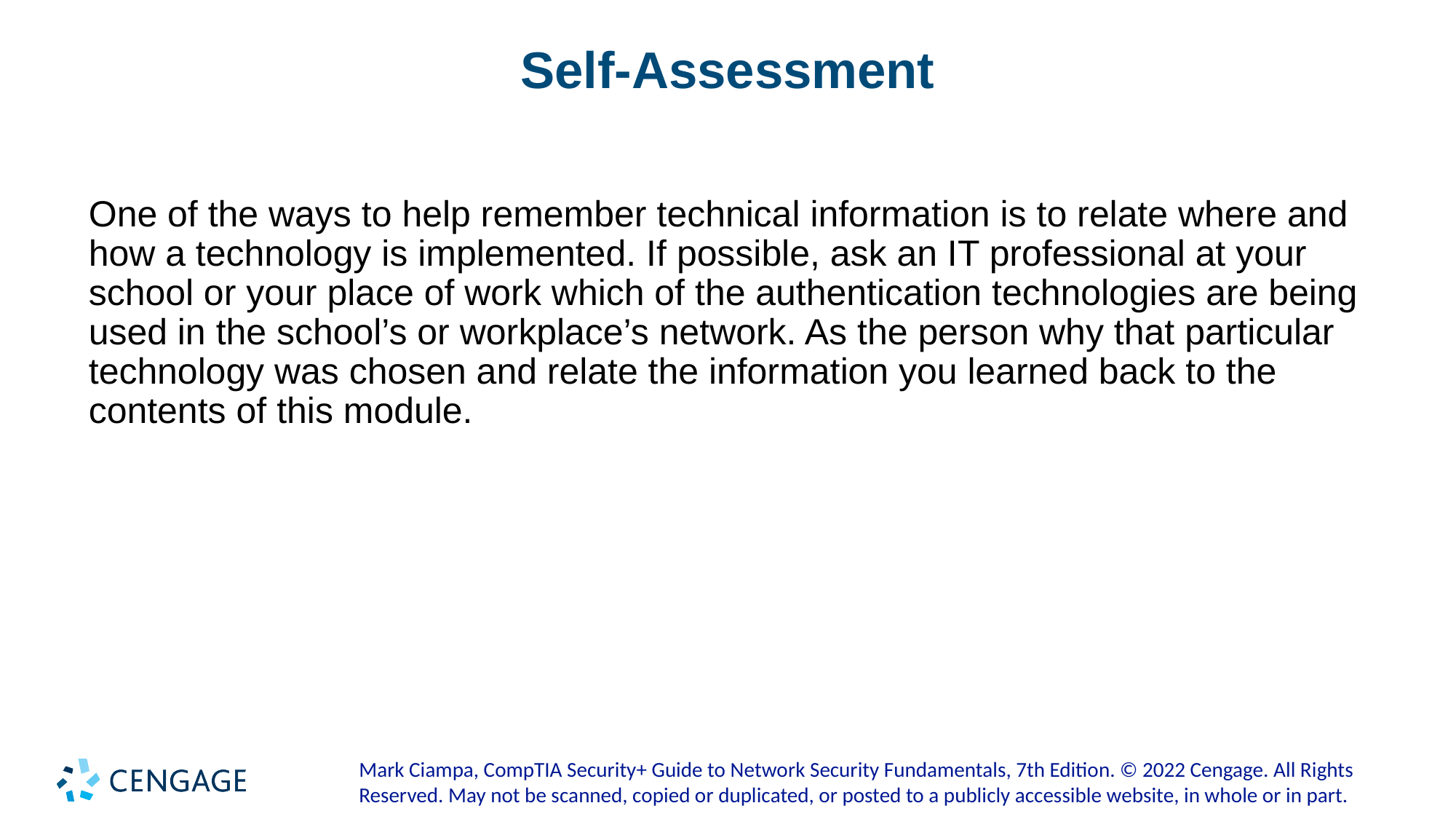

# Self-Assessment
One of the ways to help remember technical information is to relate where and how a technology is implemented. If possible, ask an IT professional at your school or your place of work which of the authentication technologies are being used in the school’s or workplace’s network. As the person why that particular technology was chosen and relate the information you learned back to the contents of this module.